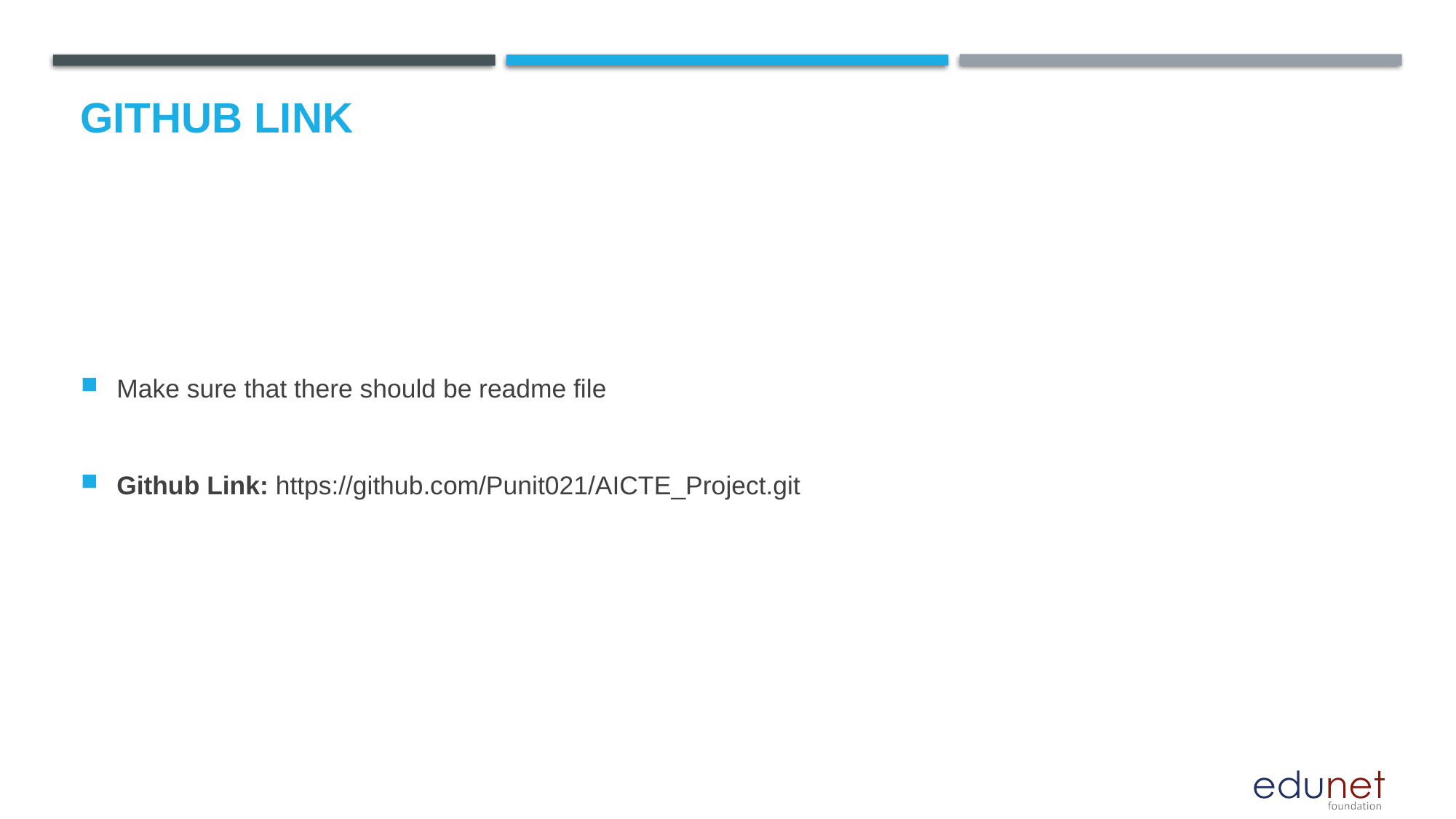

# GitHub Link
Make sure that there should be readme file

Github Link: https://github.com/Punit021/AICTE_Project.git